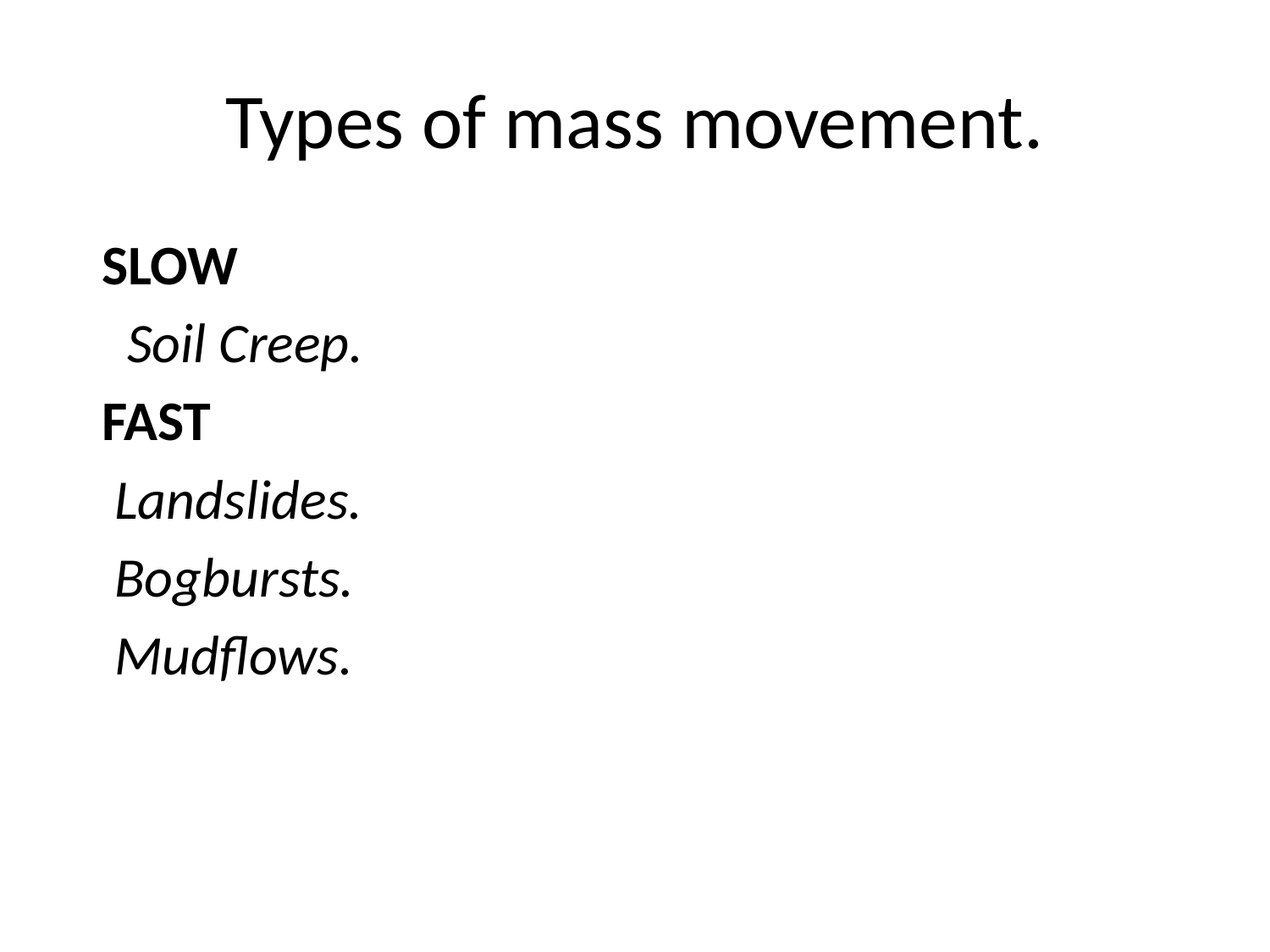

# Types of mass movement.
  SLOW
    Soil Creep.
  FAST
   Landslides.
   Bogbursts.
   Mudflows.